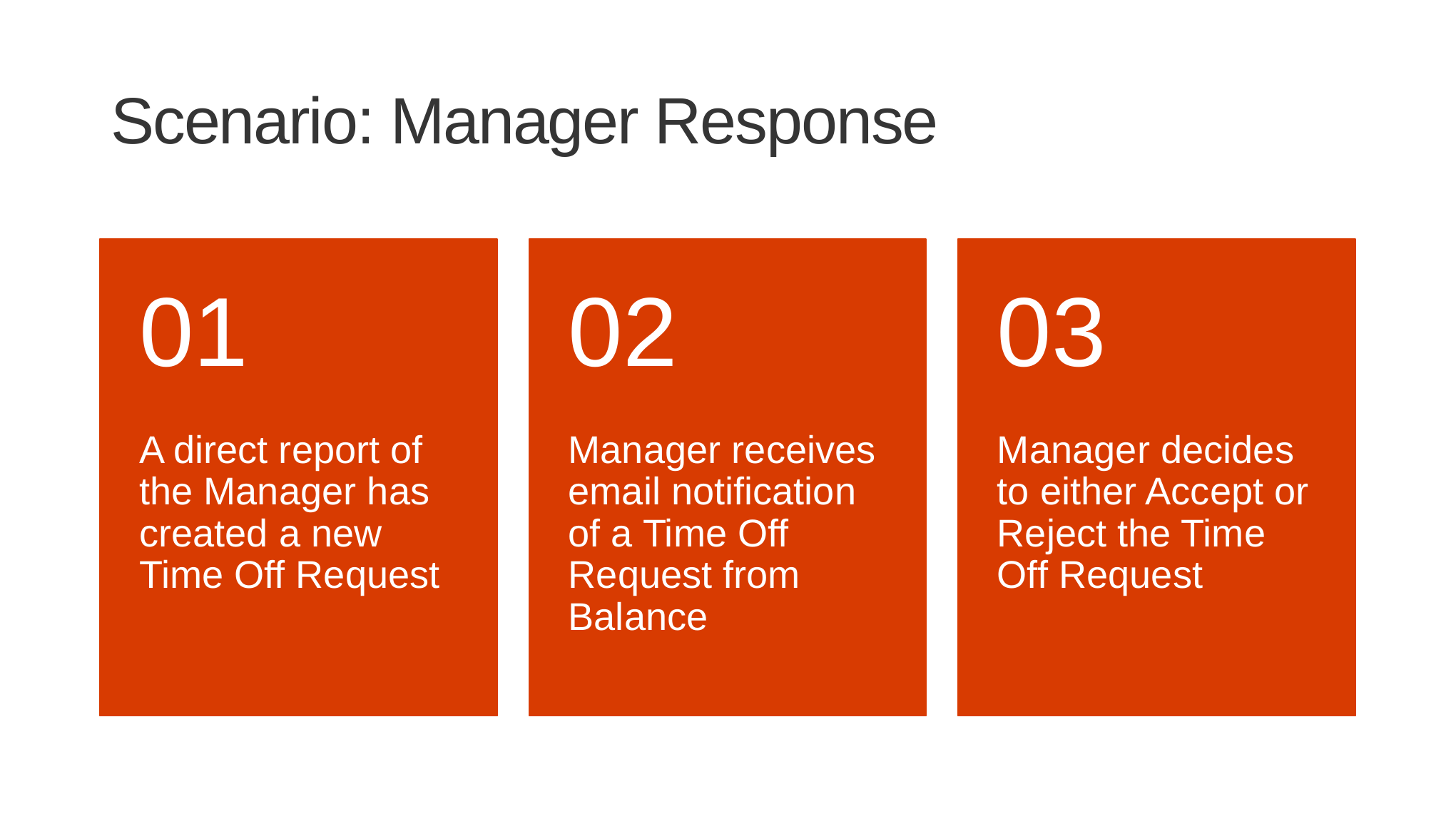

# Scenario: Manager Response
A direct report of the Manager has created a new Time Off Request
01
Manager receives email notification of a Time Off Request from Balance
02
Manager decides to either Accept or Reject the Time Off Request
03